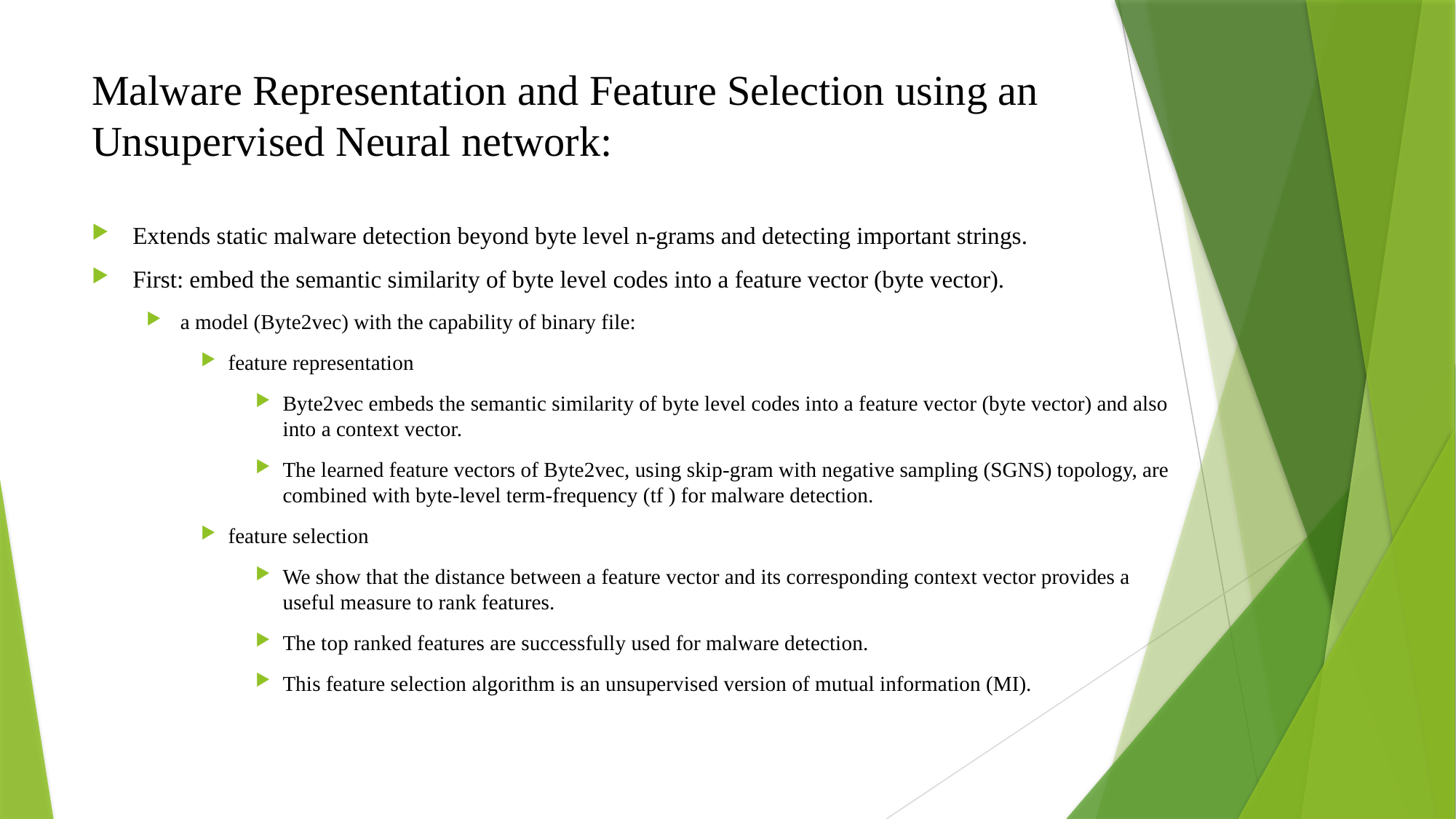

# Malware Representation and Feature Selection using an Unsupervised Neural network:
Extends static malware detection beyond byte level n-grams and detecting important strings.
First: embed the semantic similarity of byte level codes into a feature vector (byte vector).
a model (Byte2vec) with the capability of binary file:
feature representation
Byte2vec embeds the semantic similarity of byte level codes into a feature vector (byte vector) and also into a context vector.
The learned feature vectors of Byte2vec, using skip-gram with negative sampling (SGNS) topology, are combined with byte-level term-frequency (tf ) for malware detection.
feature selection
We show that the distance between a feature vector and its corresponding context vector provides a useful measure to rank features.
The top ranked features are successfully used for malware detection.
This feature selection algorithm is an unsupervised version of mutual information (MI).